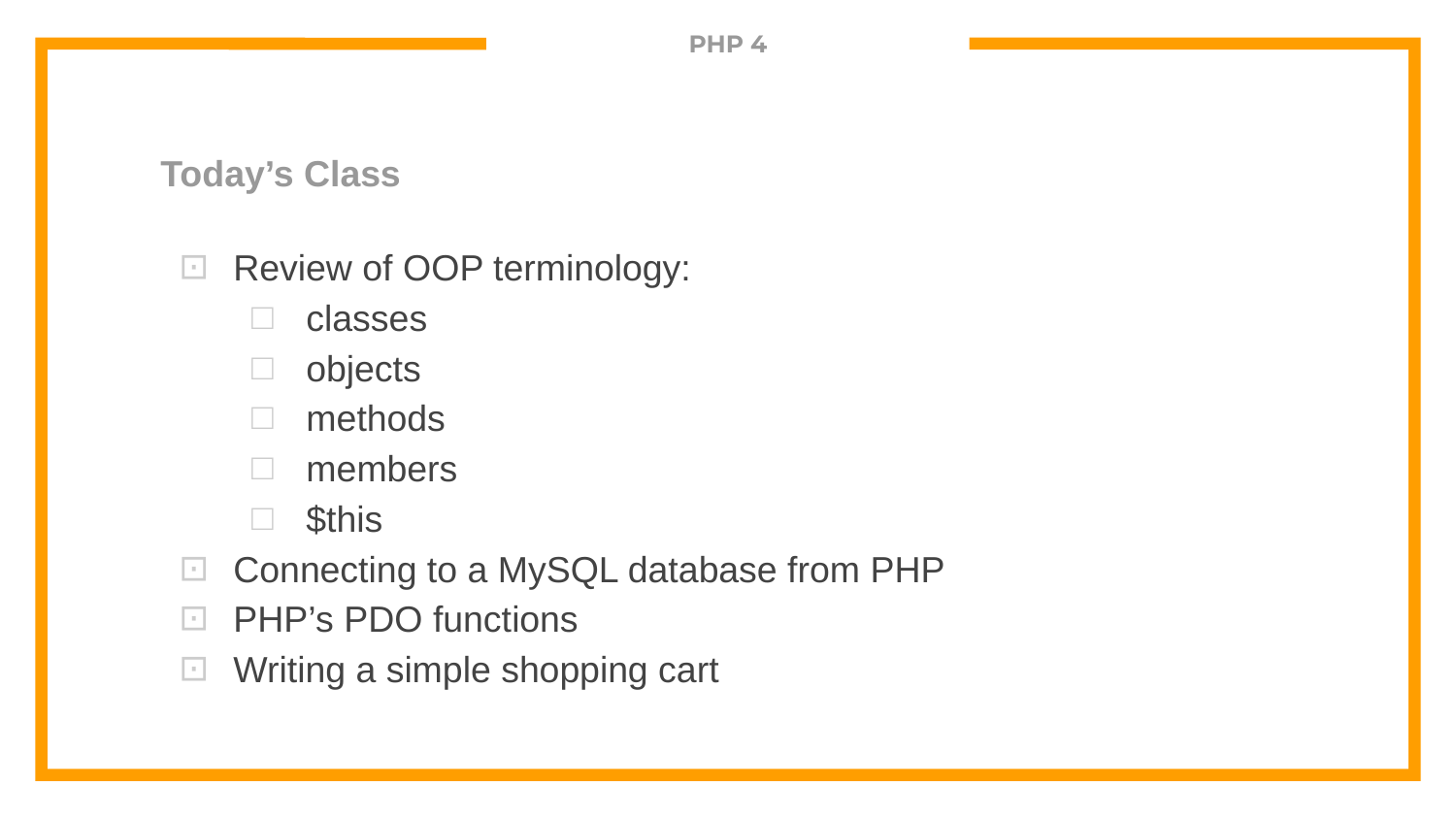

# PHP 4
Today’s Class
Review of OOP terminology:
classes
objects
methods
members
$this
Connecting to a MySQL database from PHP
PHP’s PDO functions
Writing a simple shopping cart